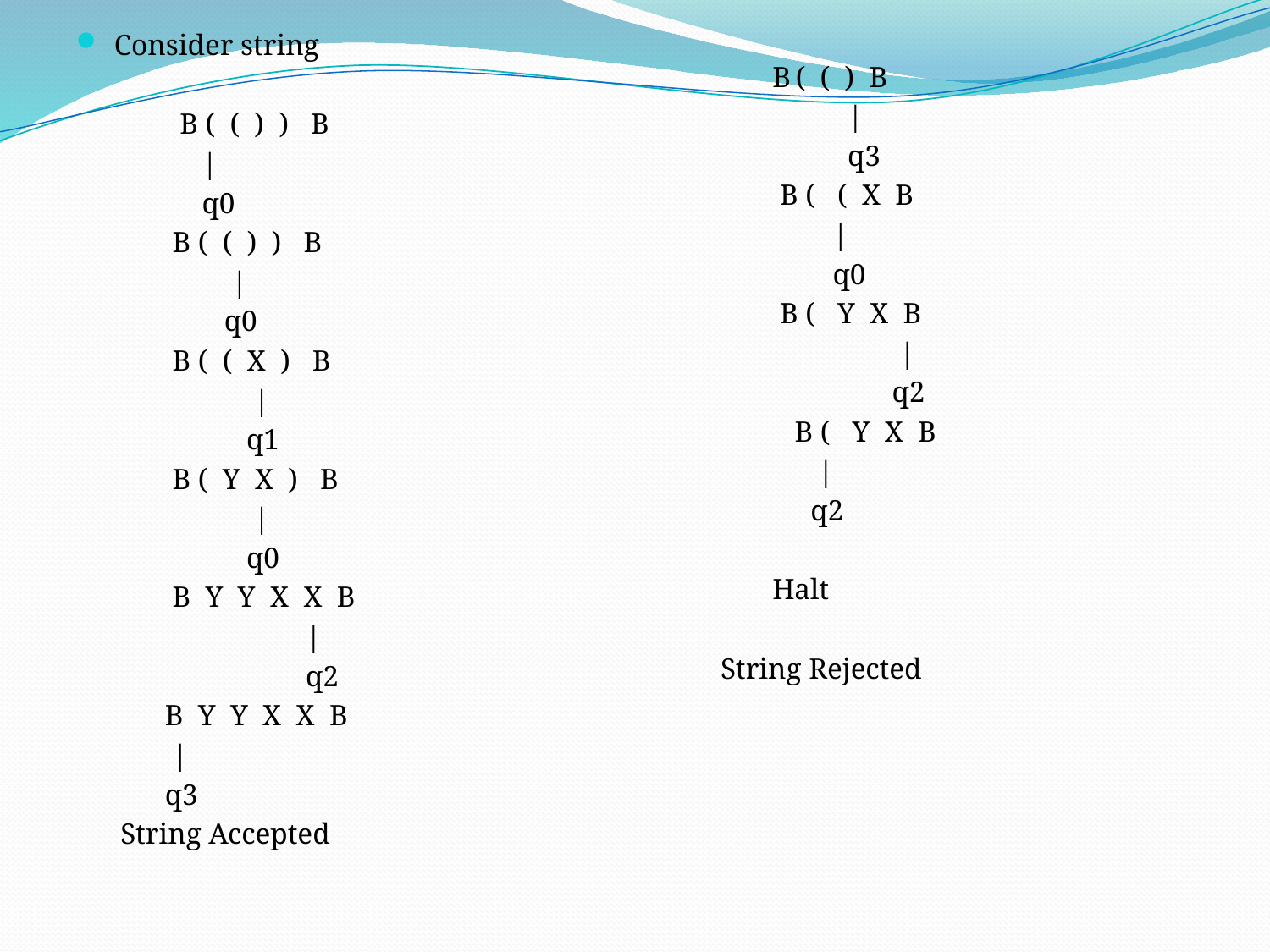

Consider string

              B (  (  )  )   B
                 |
                 q0
             B (  (  )  )   B
                     |
                    q0
             B (  (  X  )   B
                        |
                       q1
             B (  Y  X  )   B
                        |
                       q0
             B  Y  Y  X  X  B
                               |
                               q2
            B  Y  Y  X  X  B
             |
            q3
      String Accepted

              B	(  (  )  B
	       |
	       q3
               B (   (  X  B
	     |
	     q0
               B (   Y  X  B
	              |
	             q2
                 B (   Y  X  B
	   |
	  q2

              Halt

       String Rejected